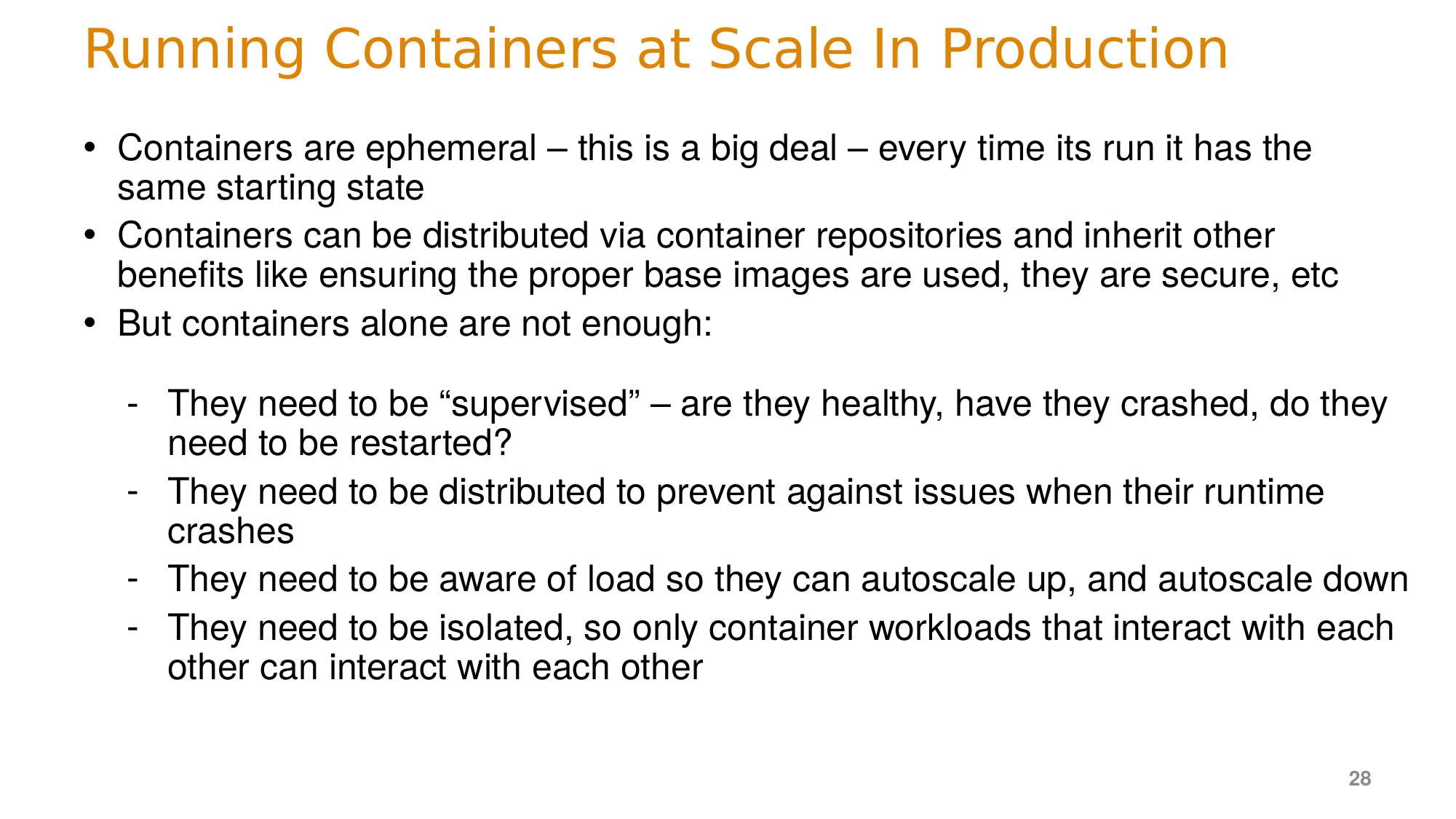

# Running Containers at Scale In Production
Containers are ephemeral – this is a big deal – every time its run it has the same starting state
Containers can be distributed via container repositories and inherit other benefits like ensuring the proper base images are used, they are secure, etc
But containers alone are not enough:
They need to be “supervised” – are they healthy, have they crashed, do they need to be restarted?
They need to be distributed to prevent against issues when their runtime crashes
They need to be aware of load so they can autoscale up, and autoscale down
They need to be isolated, so only container workloads that interact with each other can interact with each other
28